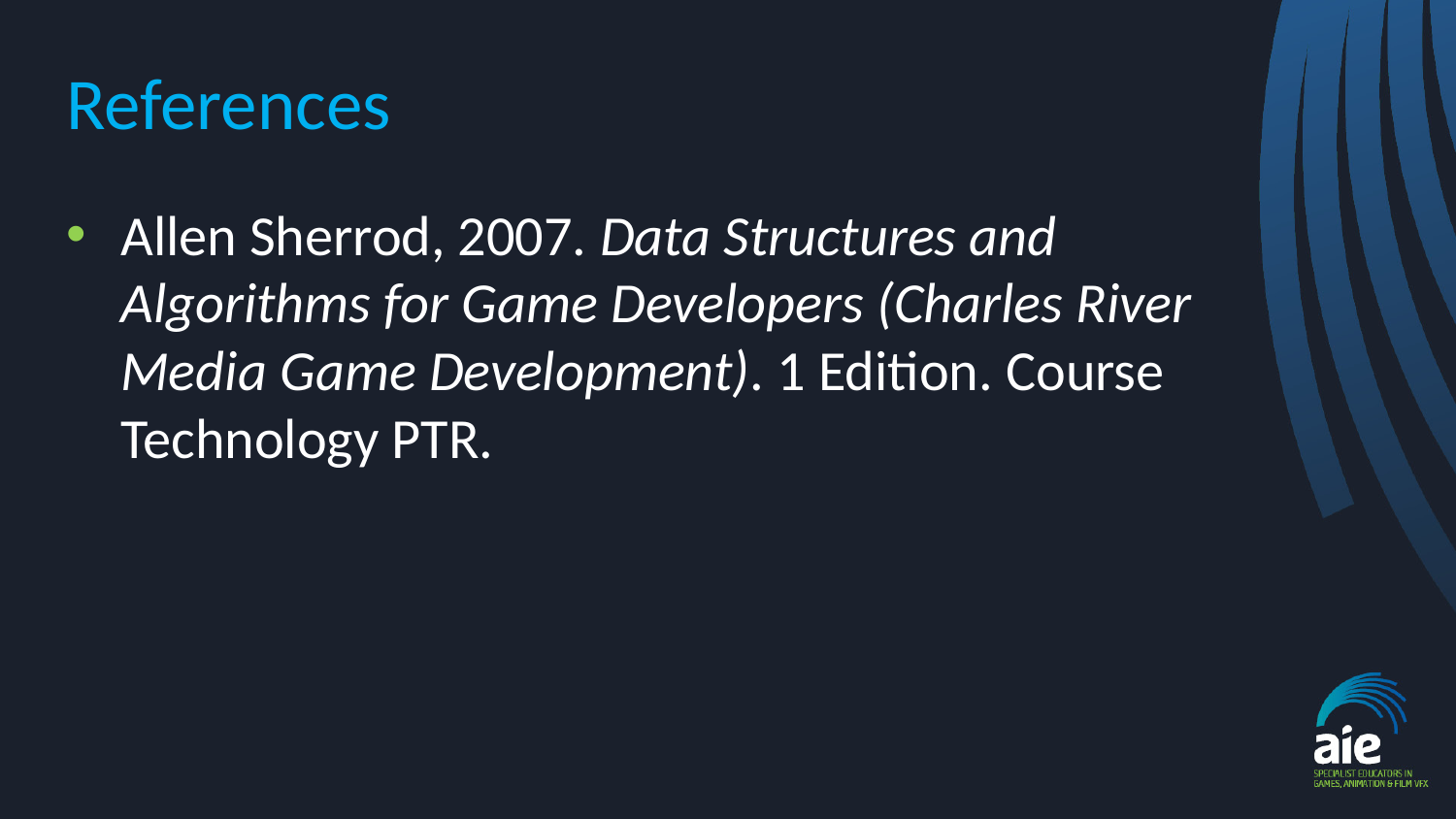

# References
Allen Sherrod, 2007. Data Structures and Algorithms for Game Developers (Charles River Media Game Development). 1 Edition. Course Technology PTR.